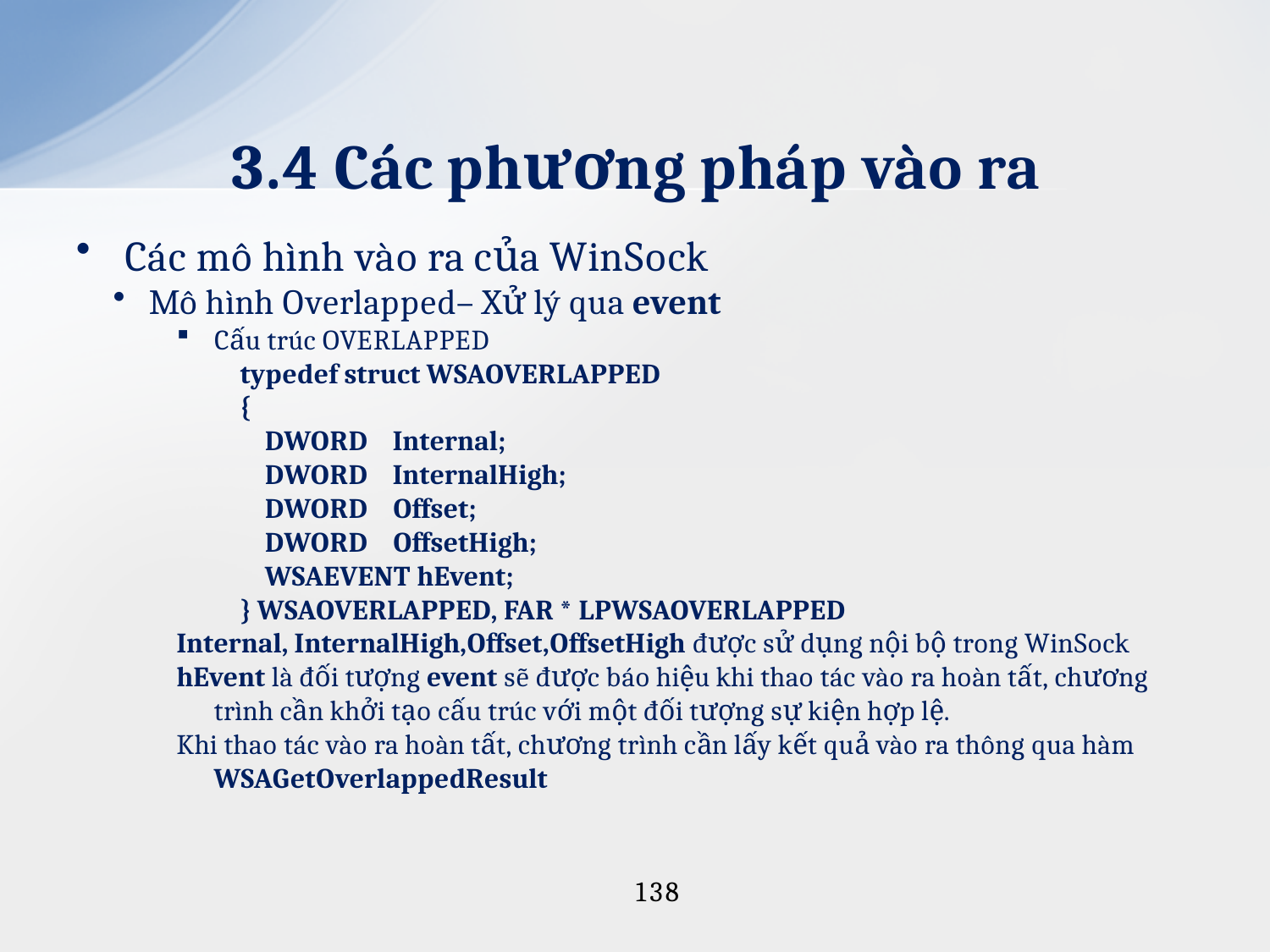

# 3.4 Các phương pháp vào ra
Các mô hình vào ra của WinSock
Mô hình Overlapped– Xử lý qua event
Cấu trúc OVERLAPPED
typedef struct WSAOVERLAPPED
{
    DWORD    Internal;
    DWORD    InternalHigh;
    DWORD    Offset;
    DWORD    OffsetHigh;
    WSAEVENT hEvent;
} WSAOVERLAPPED, FAR * LPWSAOVERLAPPED
Internal, InternalHigh,Offset,OffsetHigh được sử dụng nội bộ trong WinSock
hEvent là đối tượng event sẽ được báo hiệu khi thao tác vào ra hoàn tất, chương trình cần khởi tạo cấu trúc với một đối tượng sự kiện hợp lệ.
Khi thao tác vào ra hoàn tất, chương trình cần lấy kết quả vào ra thông qua hàm WSAGetOverlappedResult
138